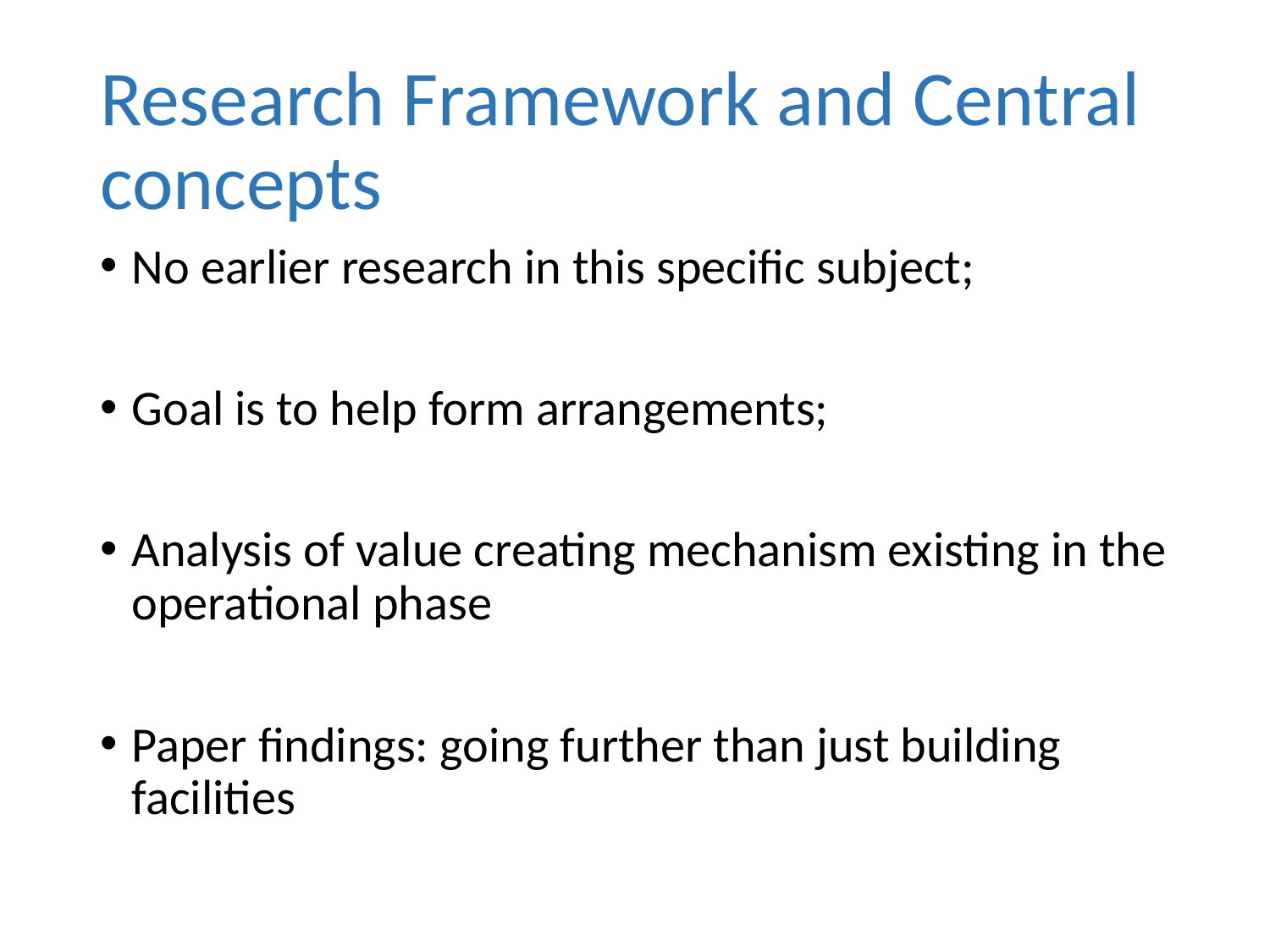

# Research Framework and Central concepts
No earlier research in this specific subject;

Goal is to help form arrangements;

Analysis of value creating mechanism existing in the operational phase

Paper findings: going further than just building facilities